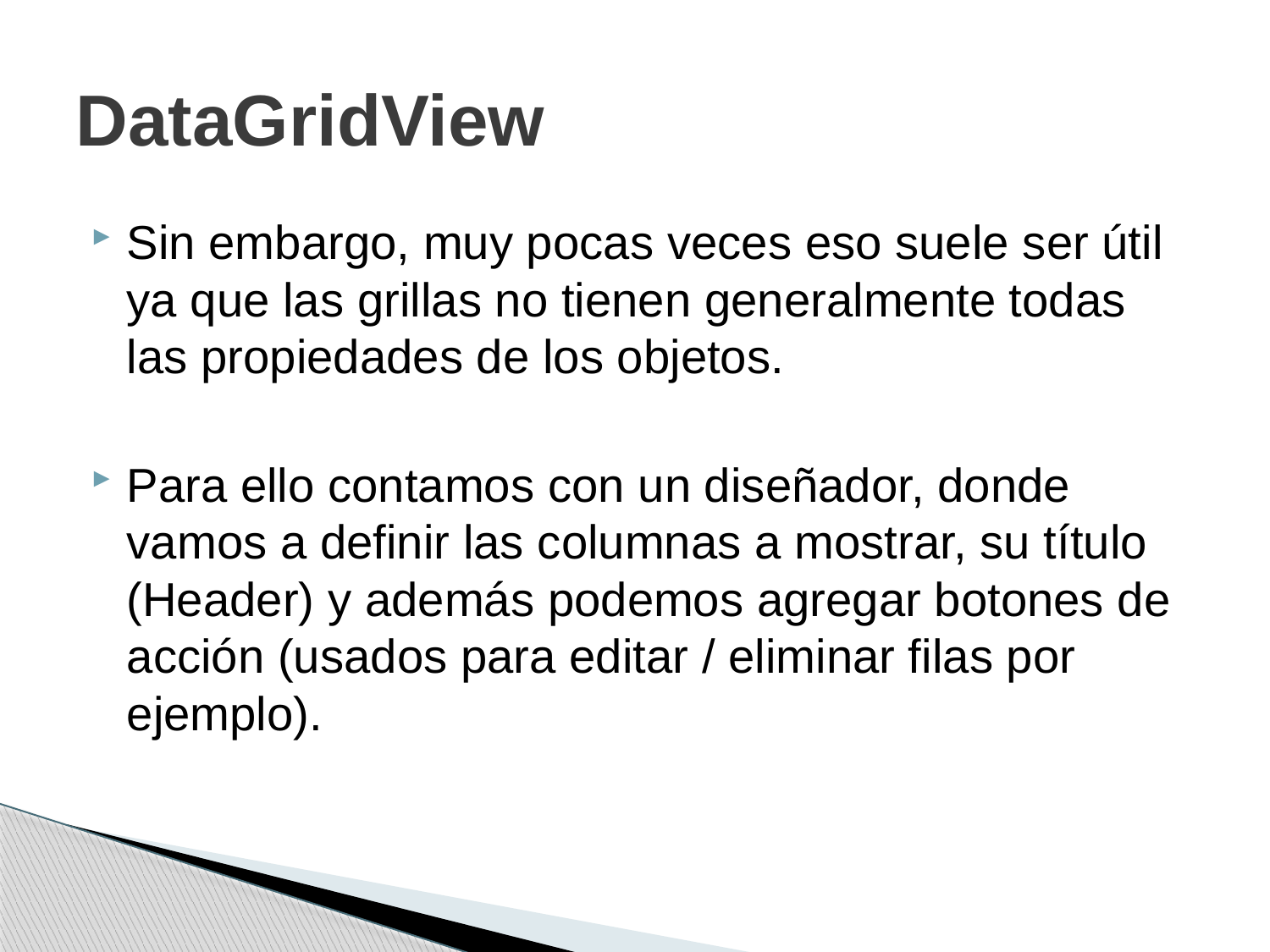

# DataGridView
Sin embargo, muy pocas veces eso suele ser útil ya que las grillas no tienen generalmente todas las propiedades de los objetos.

Para ello contamos con un diseñador, donde vamos a definir las columnas a mostrar, su título (Header) y además podemos agregar botones de acción (usados para editar / eliminar filas por ejemplo).